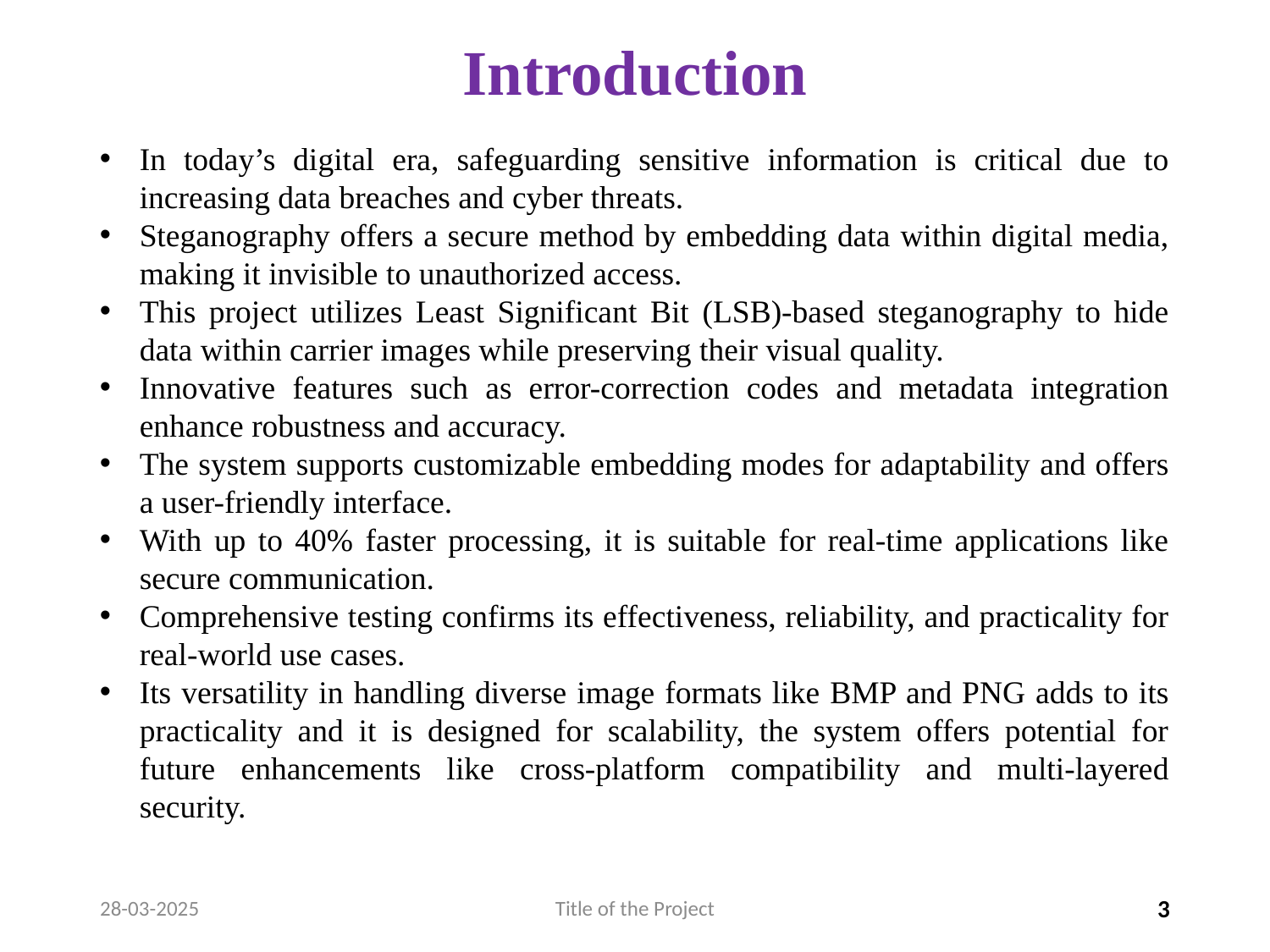

# Introduction
In today’s digital era, safeguarding sensitive information is critical due to increasing data breaches and cyber threats.
Steganography offers a secure method by embedding data within digital media, making it invisible to unauthorized access.
This project utilizes Least Significant Bit (LSB)-based steganography to hide data within carrier images while preserving their visual quality.
Innovative features such as error-correction codes and metadata integration enhance robustness and accuracy.
The system supports customizable embedding modes for adaptability and offers a user-friendly interface.
With up to 40% faster processing, it is suitable for real-time applications like secure communication.
Comprehensive testing confirms its effectiveness, reliability, and practicality for real-world use cases.
Its versatility in handling diverse image formats like BMP and PNG adds to its practicality and it is designed for scalability, the system offers potential for future enhancements like cross-platform compatibility and multi-layered security.
28-03-2025
Title of the Project
3